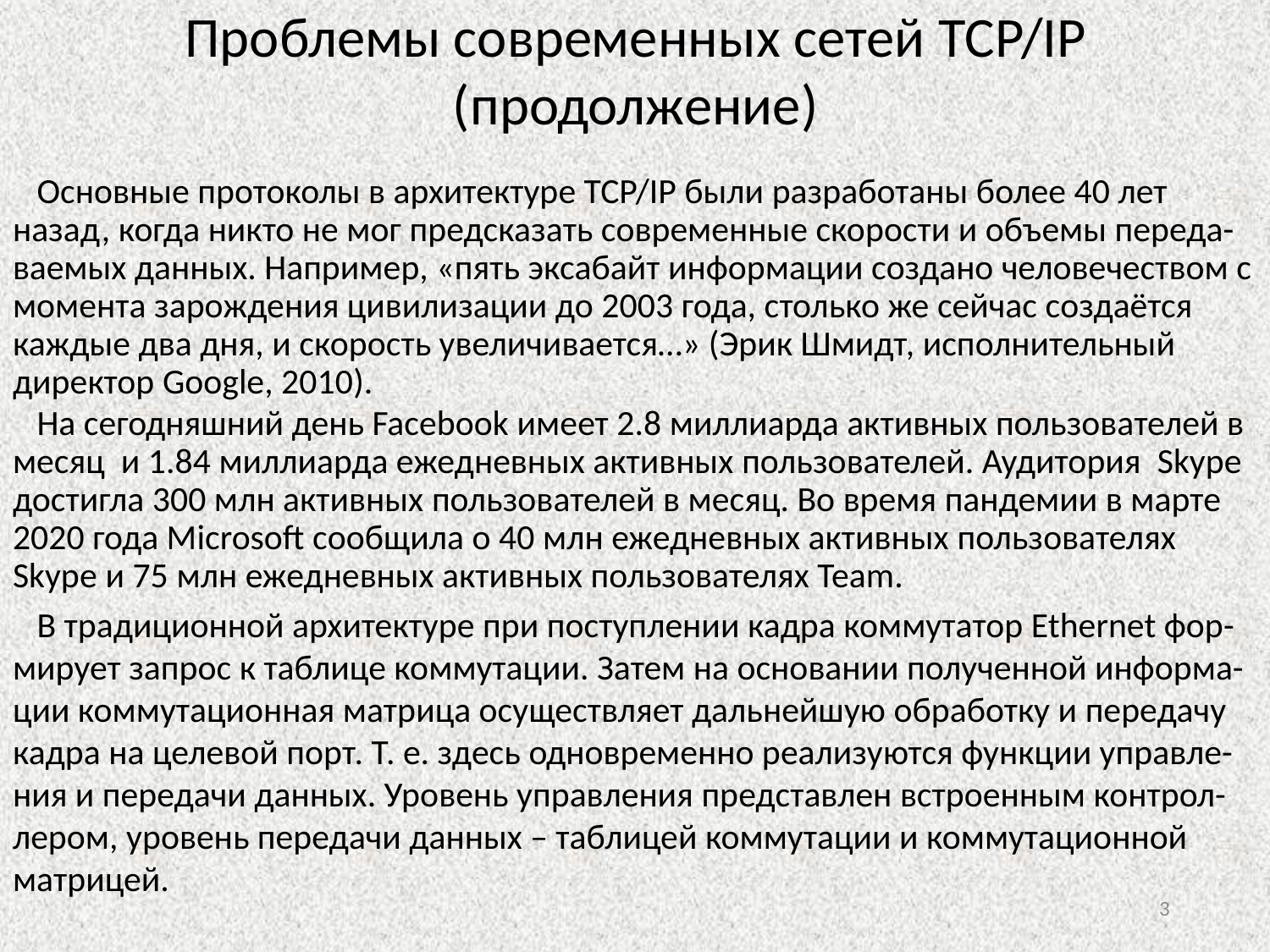

Проблемы современных сетей TCP/IP (продолжение)
   Основные протоколы в архитектуре TCP/IP были разработаны более 40 лет назад, когда никто не мог предсказать современные скорости и объемы переда-ваемых данных. Например, «пять эксабайт информации создано человечеством с момента зарождения цивилизации до 2003 года, столько же сейчас создаётся каждые два дня, и скорость увеличивается…» (Эрик Шмидт, исполнительный директор Google, 2010).
   На сегодняшний день Facebook имеет 2.8 миллиарда активных пользователей в месяц  и 1.84 миллиарда ежедневных активных пользователей. Аудитория  Skype достигла 300 млн активных пользователей в месяц. Во время пандемии в марте 2020 года Microsoft сообщила о 40 млн ежедневных активных пользователях Skype и 75 млн ежедневных активных пользователях Team.
   В традиционной архитектуре при поступлении кадра коммутатор Ethernet фор-мирует запрос к таблице коммутации. Затем на основании полученной информа-ции коммутационная матрица осуществляет дальнейшую обработку и передачу кадра на целевой порт. Т. е. здесь одновременно реализуются функции управле-ния и передачи данных. Уровень управления представлен встроенным контрол-лером, уровень передачи данных – таблицей коммутации и коммутационной матрицей.

3